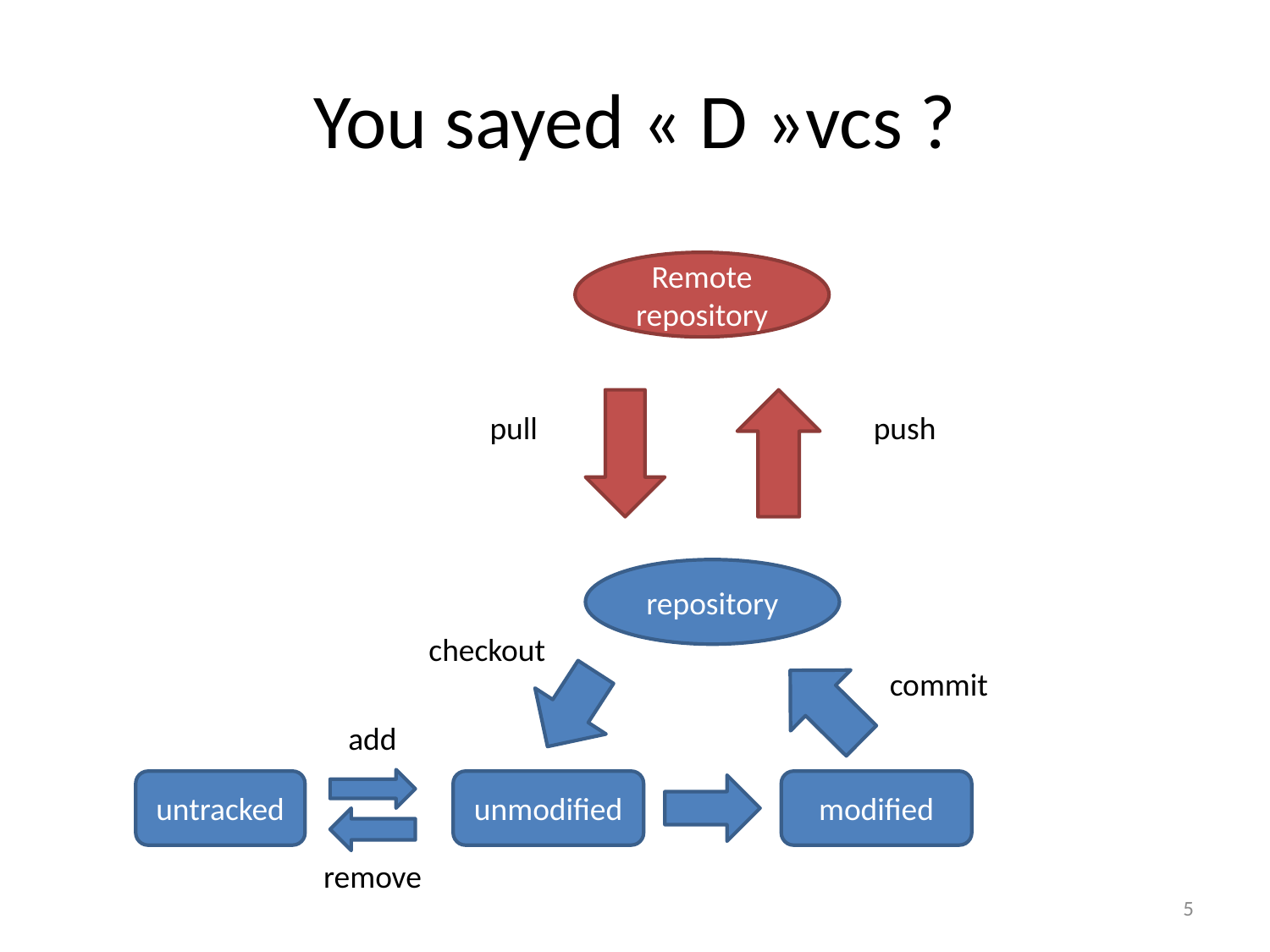

# You sayed « D »vcs ?
Remote repository

pull
push
repository
checkout
commit

add

untracked
unmodified
modified

remove
5